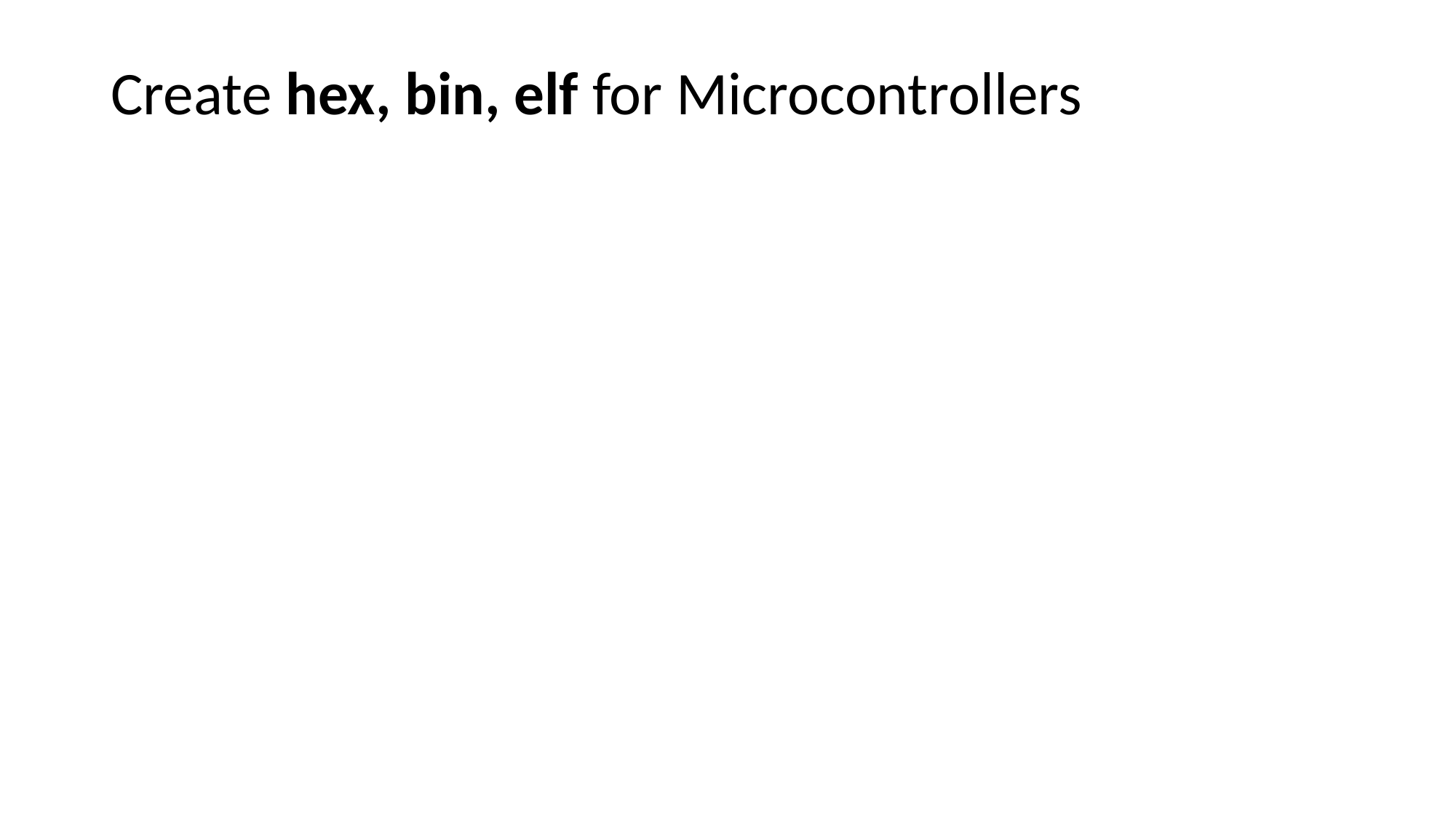

# Create hex, bin, elf for Microcontrollers